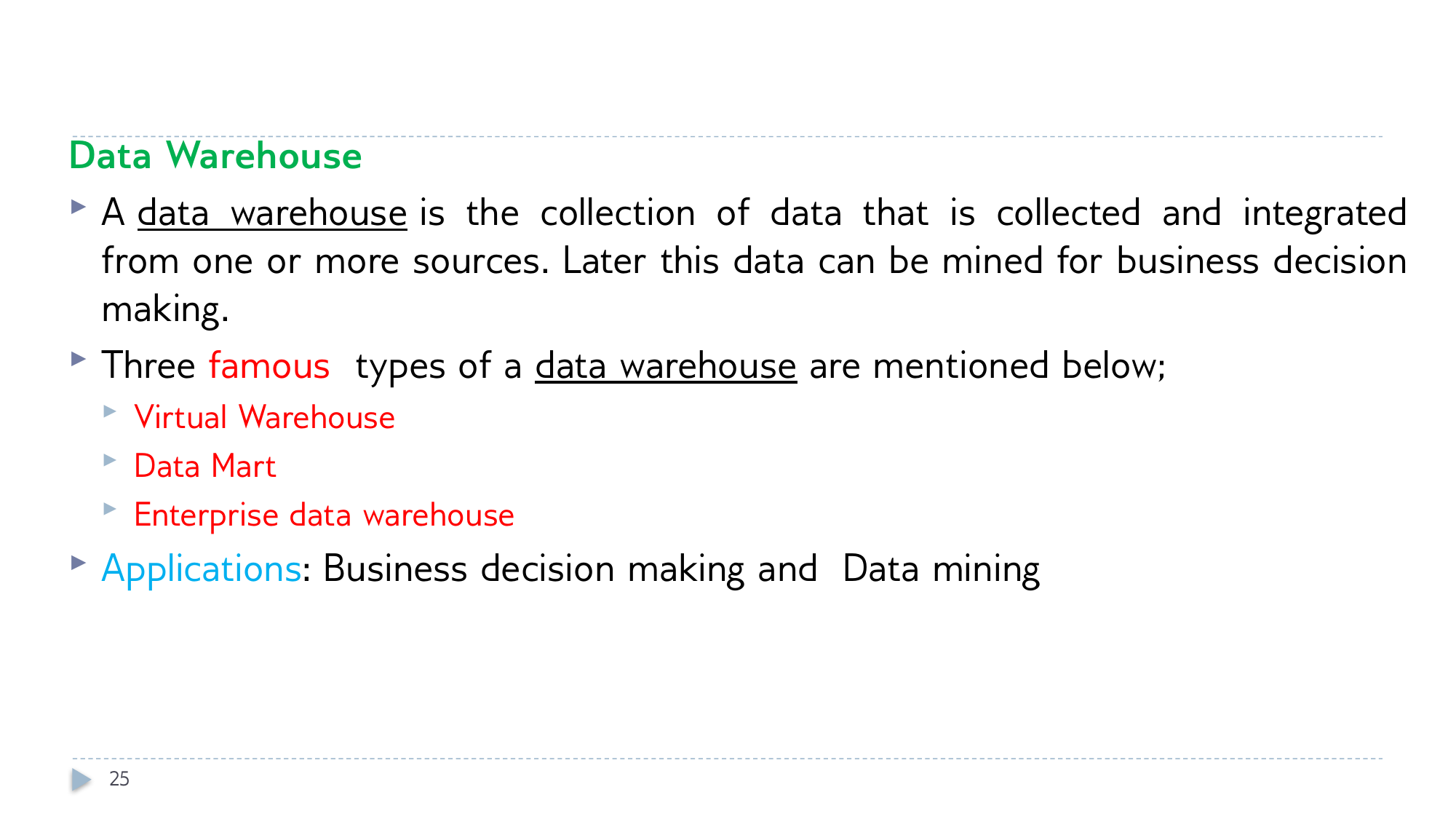

Data Warehouse
A data warehouse is the collection of data that is collected and integrated from one or more sources. Later this data can be mined for business decision making.
Three famous  types of a data warehouse are mentioned below;
Virtual Warehouse
Data Mart
Enterprise data warehouse
Applications: Business decision making and  Data mining

25